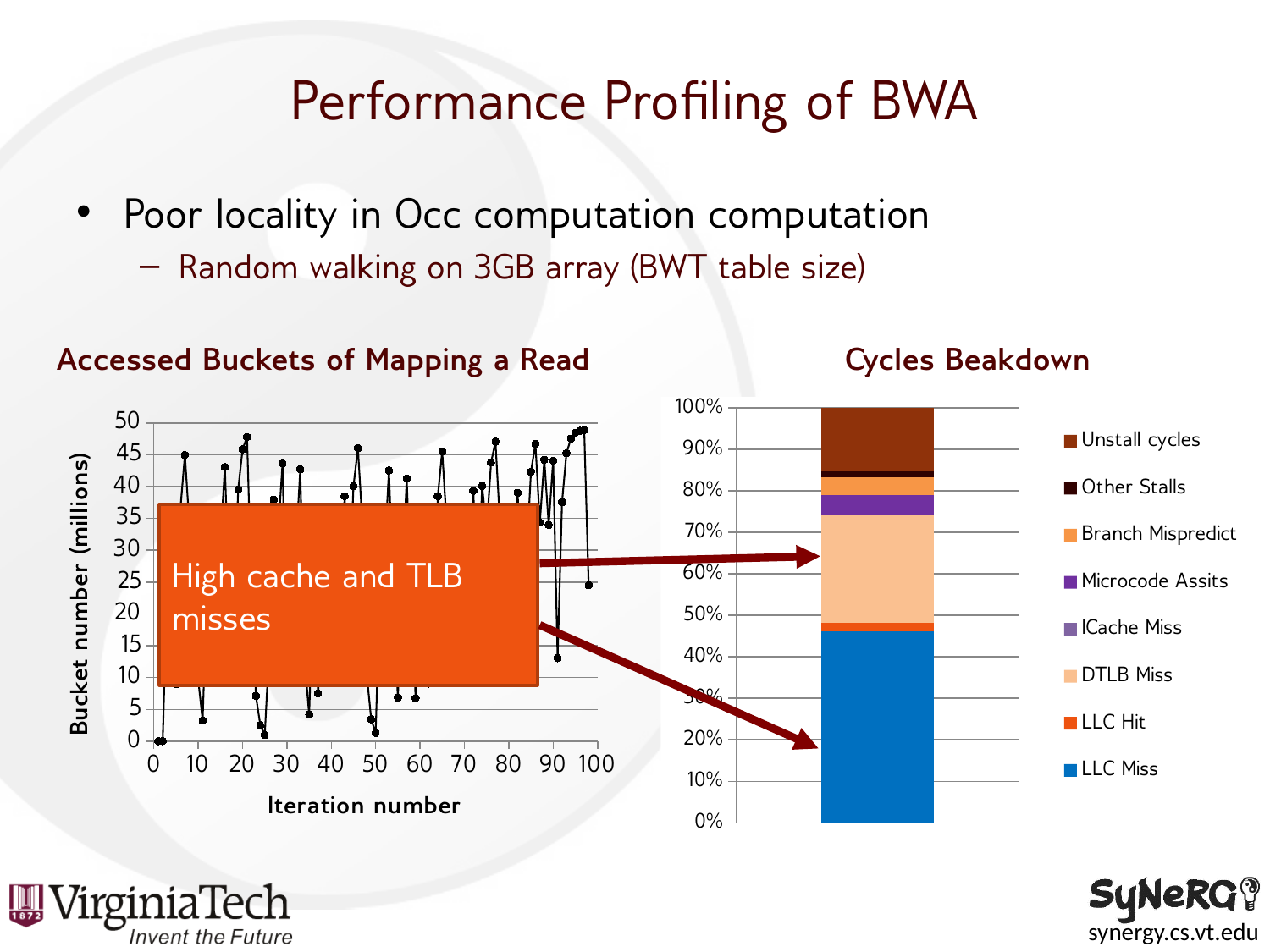

# Performance Profiling of BWA
Poor locality in Occ computation computation
Random walking on 3GB array (BWT table size)

Accessed Buckets of Mapping a Read
Cycles Beakdown

### Chart

| Category | LLC Miss | LLC Hit | DTLB Miss | ICache Miss | Microcode Assits | Branch Mispredict | Other Stalls | Unstall cycles |
|---|---|---|---|---|---|---|---|---|

### Chart

| Category |  |
|---|---|
High cache and TLB misses